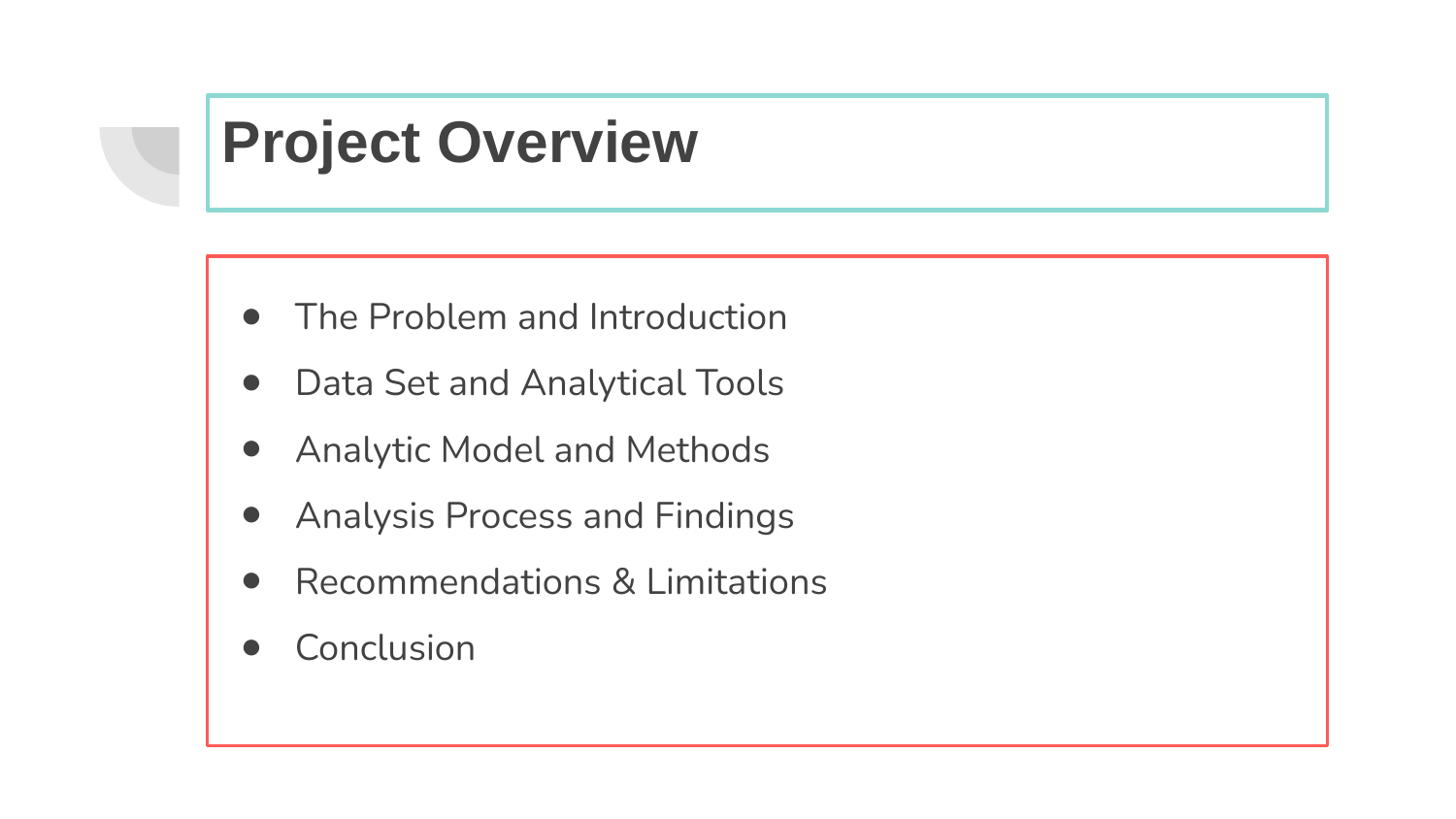

# Project Overview
The Problem and Introduction
Data Set and Analytical Tools
Analytic Model and Methods
Analysis Process and Findings
Recommendations & Limitations
Conclusion